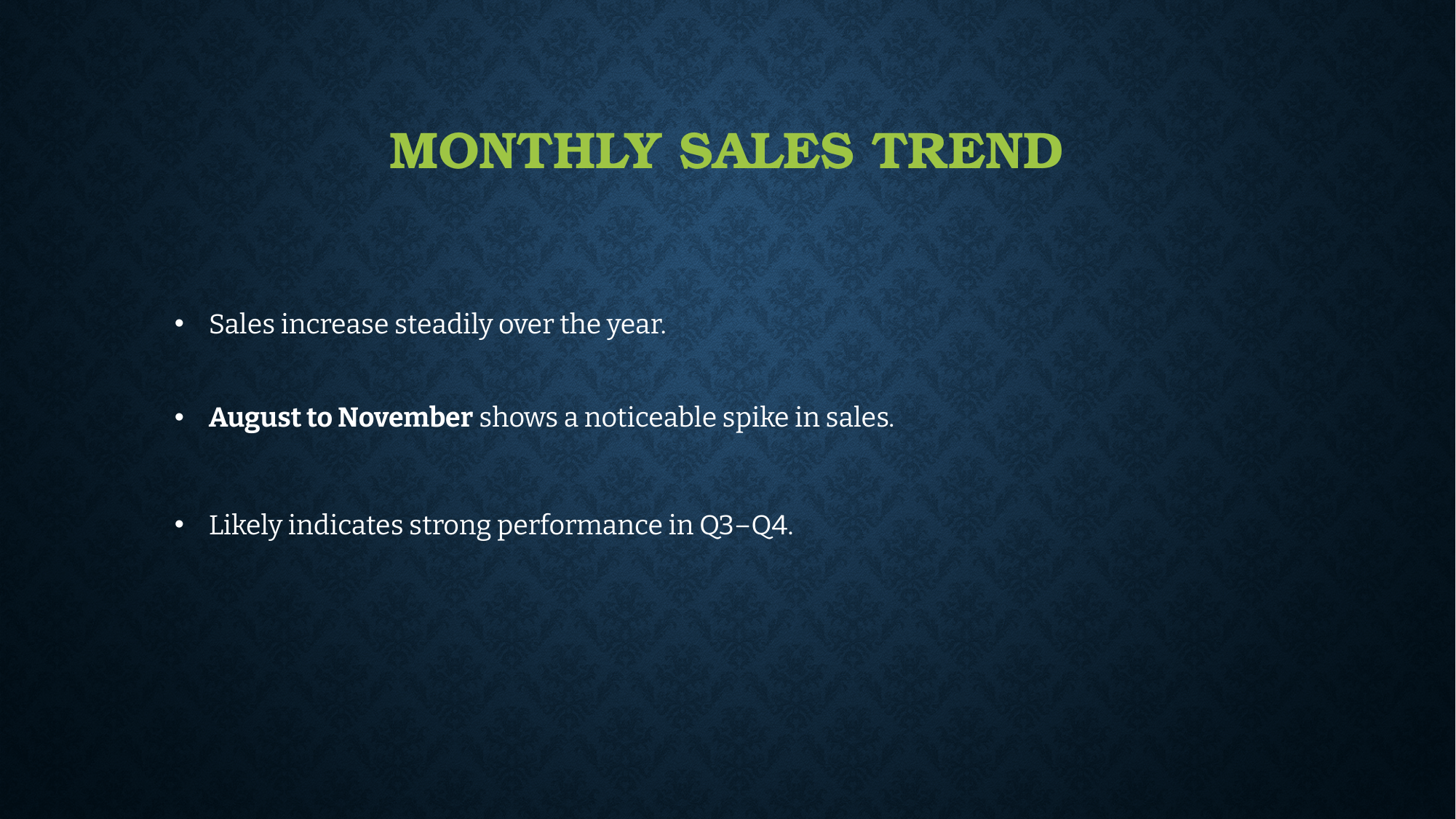

# Monthly Sales trend

Sales increase steadily over the year.

August to November shows a noticeable spike in sales.

Likely indicates strong performance in Q3–Q4.